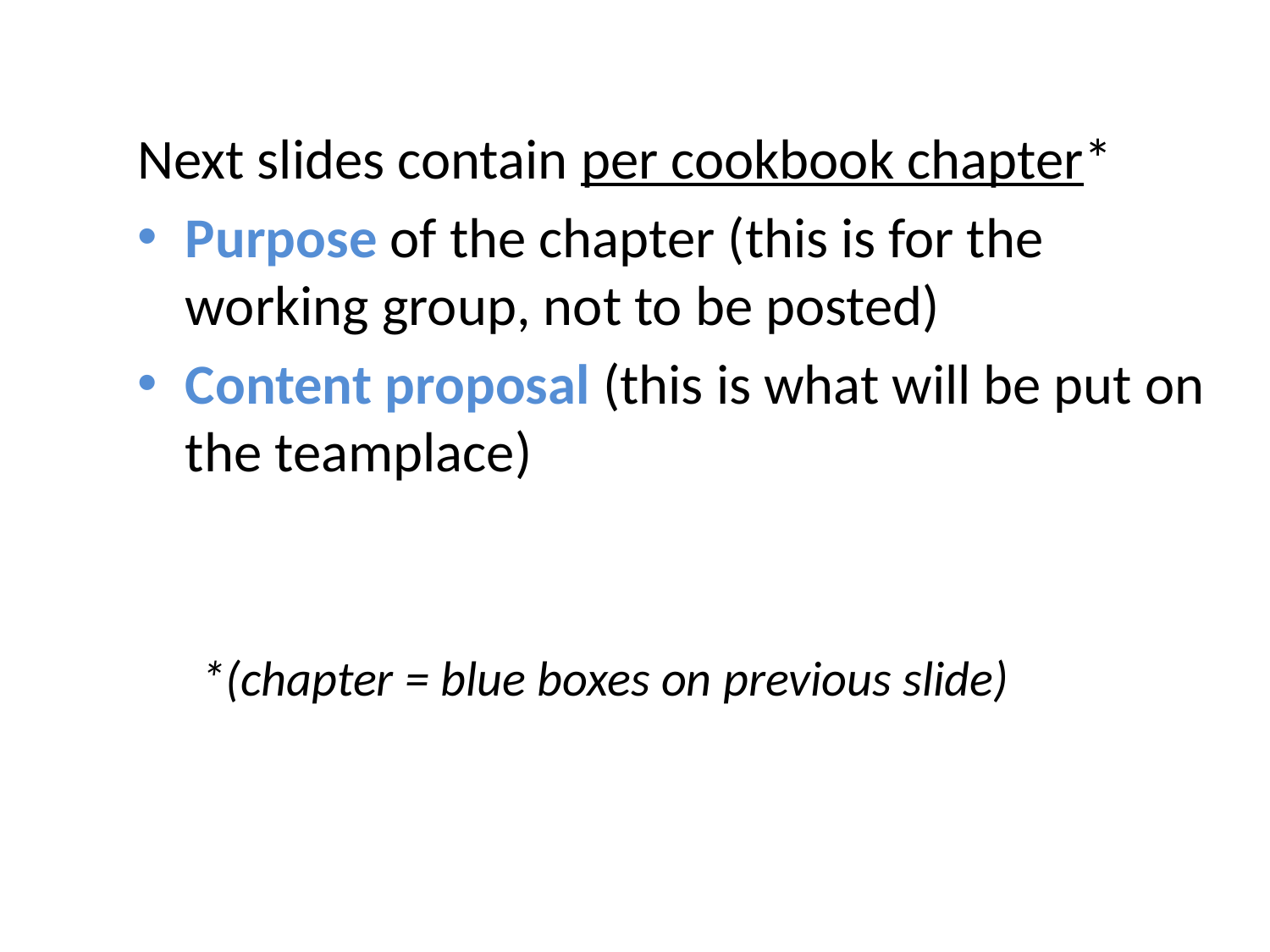

Next slides contain per cookbook chapter*
Purpose of the chapter (this is for the working group, not to be posted)
Content proposal (this is what will be put on the teamplace)

*(chapter = blue boxes on previous slide)